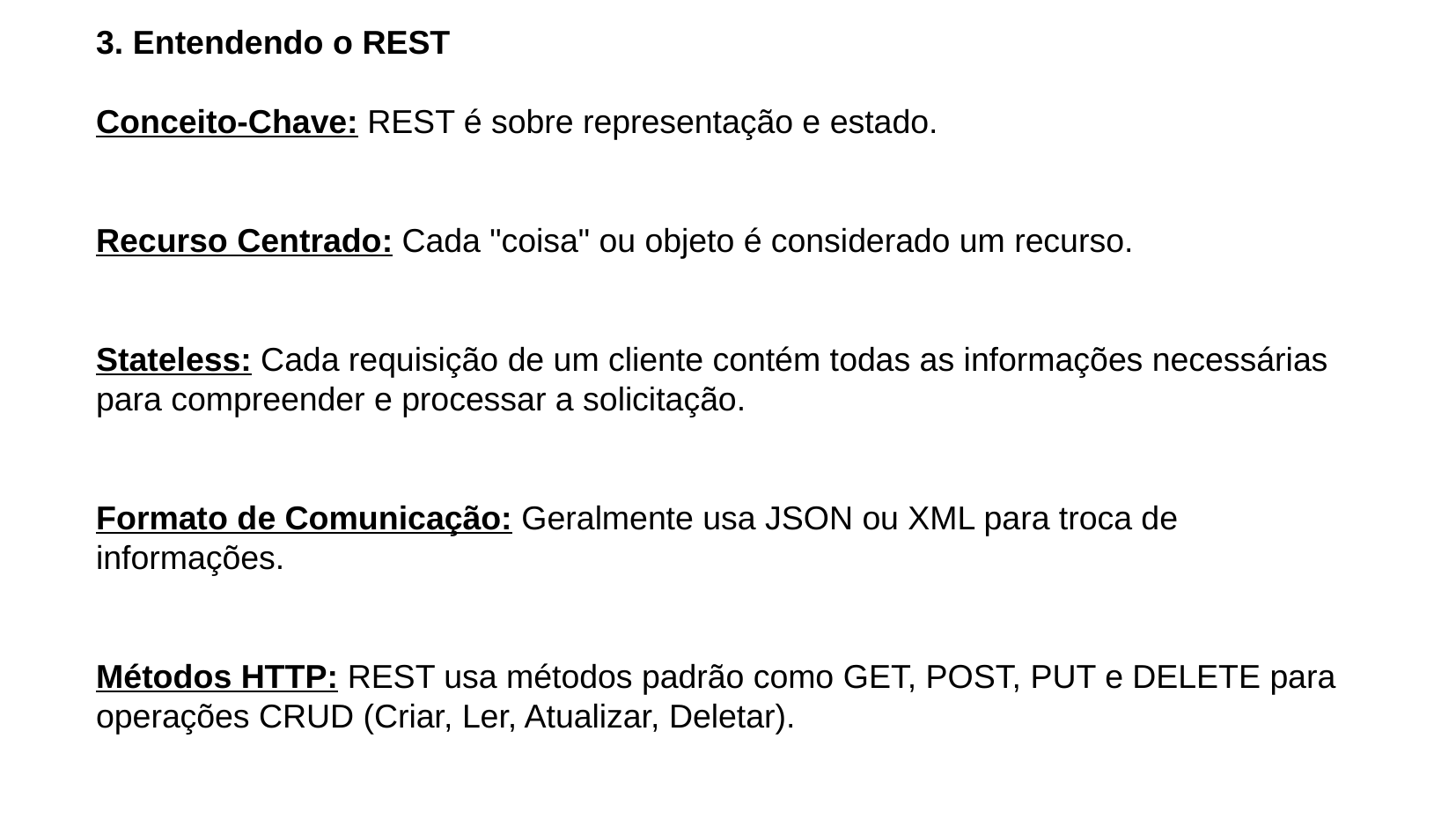

3. Entendendo o REST

Conceito-Chave: REST é sobre representação e estado.

Recurso Centrado: Cada "coisa" ou objeto é considerado um recurso.

Stateless: Cada requisição de um cliente contém todas as informações necessárias para compreender e processar a solicitação.

Formato de Comunicação: Geralmente usa JSON ou XML para troca de informações.

Métodos HTTP: REST usa métodos padrão como GET, POST, PUT e DELETE para operações CRUD (Criar, Ler, Atualizar, Deletar).